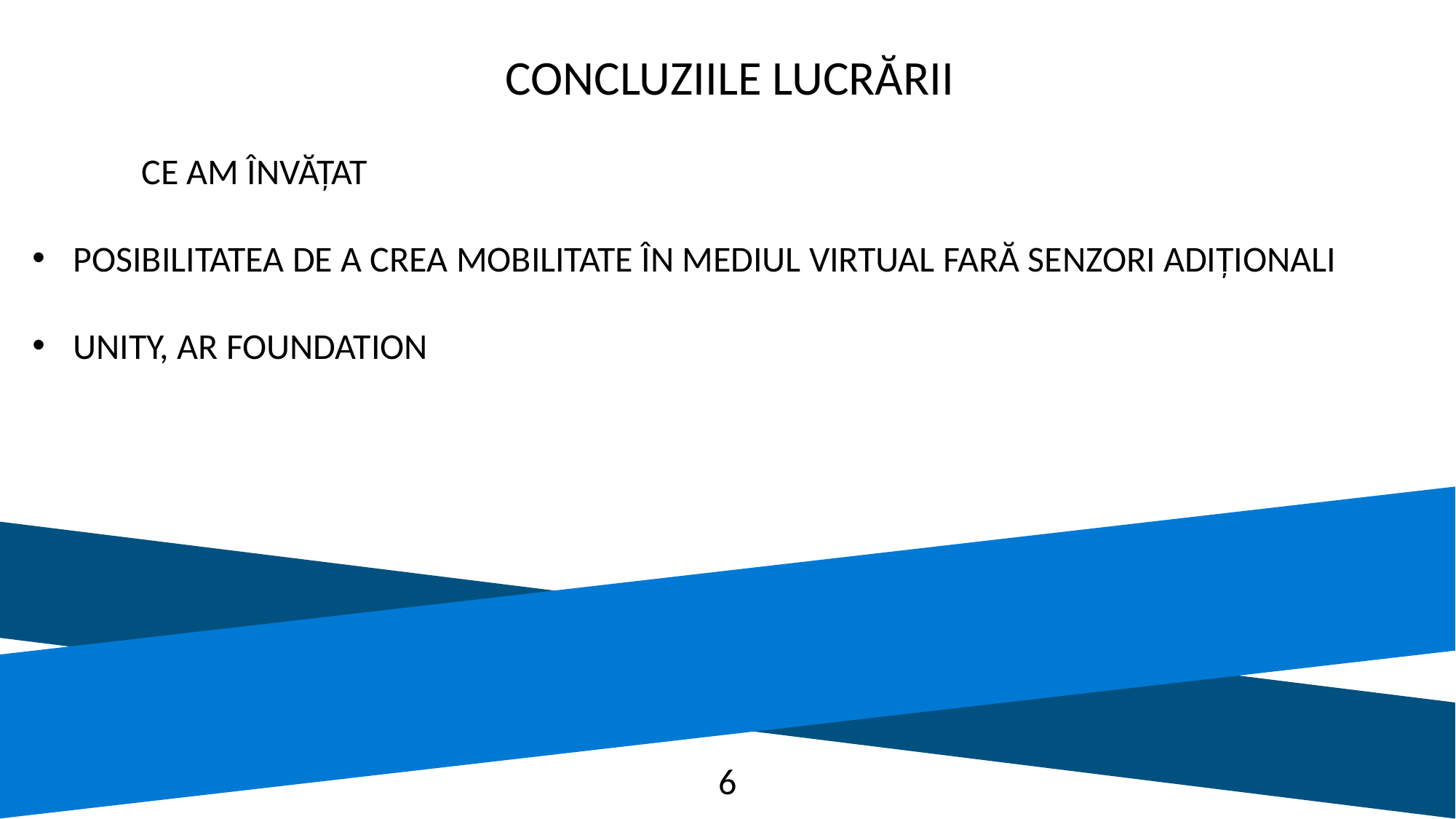

CONCLUZIILE LUCRĂRII

	CE AM ÎNVĂȚAT

POSIBILITATEA DE A CREA MOBILITATE ÎN MEDIUL VIRTUAL FARĂ SENZORI ADIȚIONALI

UNITY, AR FOUNDATION

6